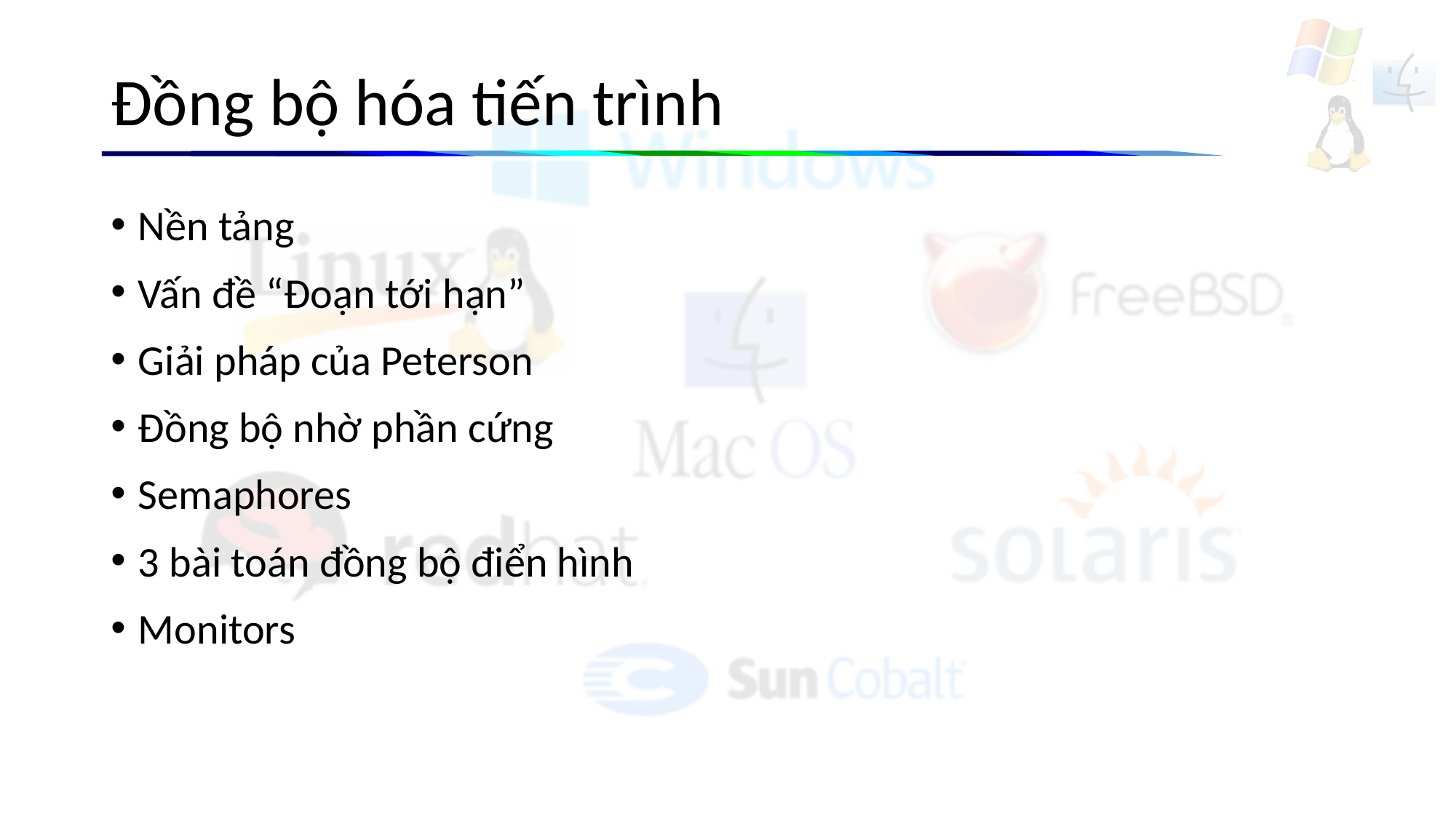

# Đồng bộ hóa tiến trình
Nền tảng
Vấn đề “Đoạn tới hạn”
Giải pháp của Peterson
Đồng bộ nhờ phần cứng
Semaphores
3 bài toán đồng bộ điển hình
Monitors